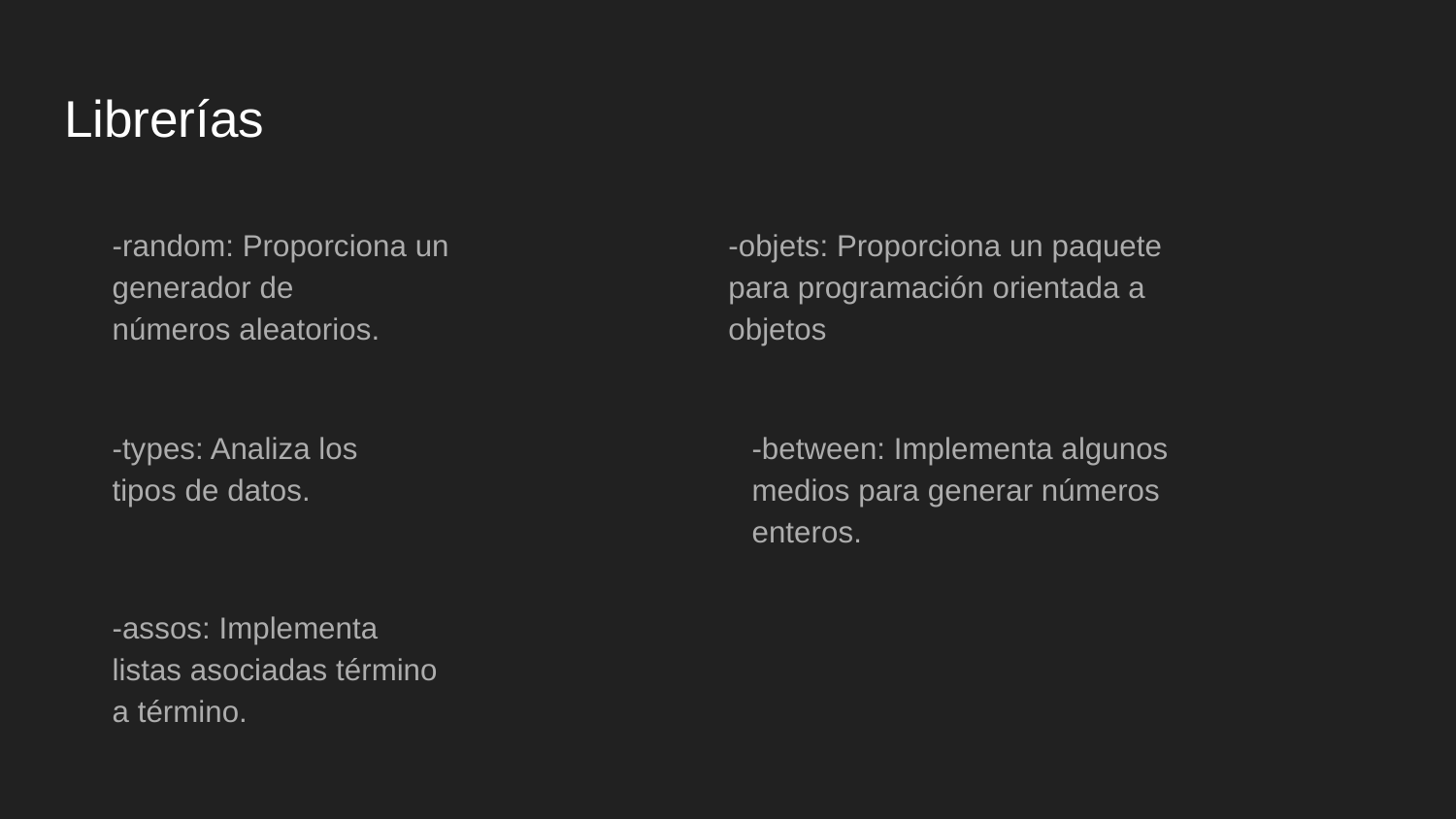

# Librerías
-random: Proporciona un generador de
números aleatorios.
-objets: Proporciona un paquete para programación orientada a objetos
-types: Analiza los tipos de datos.
-between: Implementa algunos medios para generar números enteros.
-assos: Implementa listas asociadas término a término.